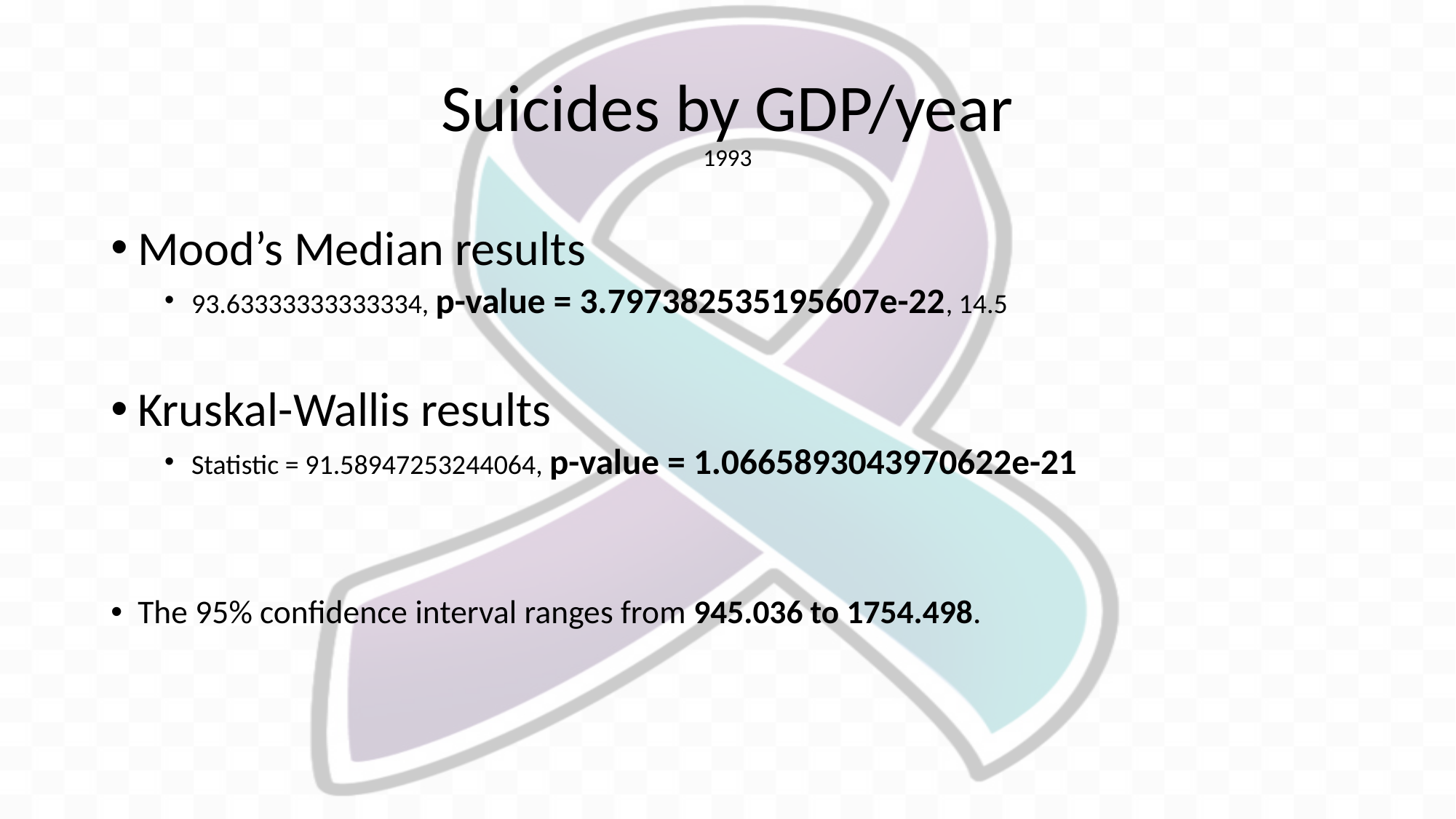

# Suicides by GDP/year 1993
Mood’s Median results
93.63333333333334, p-value = 3.797382535195607e-22, 14.5

Kruskal-Wallis results
Statistic = 91.58947253244064, p-value = 1.0665893043970622e-21

The 95% confidence interval ranges from 945.036 to 1754.498.